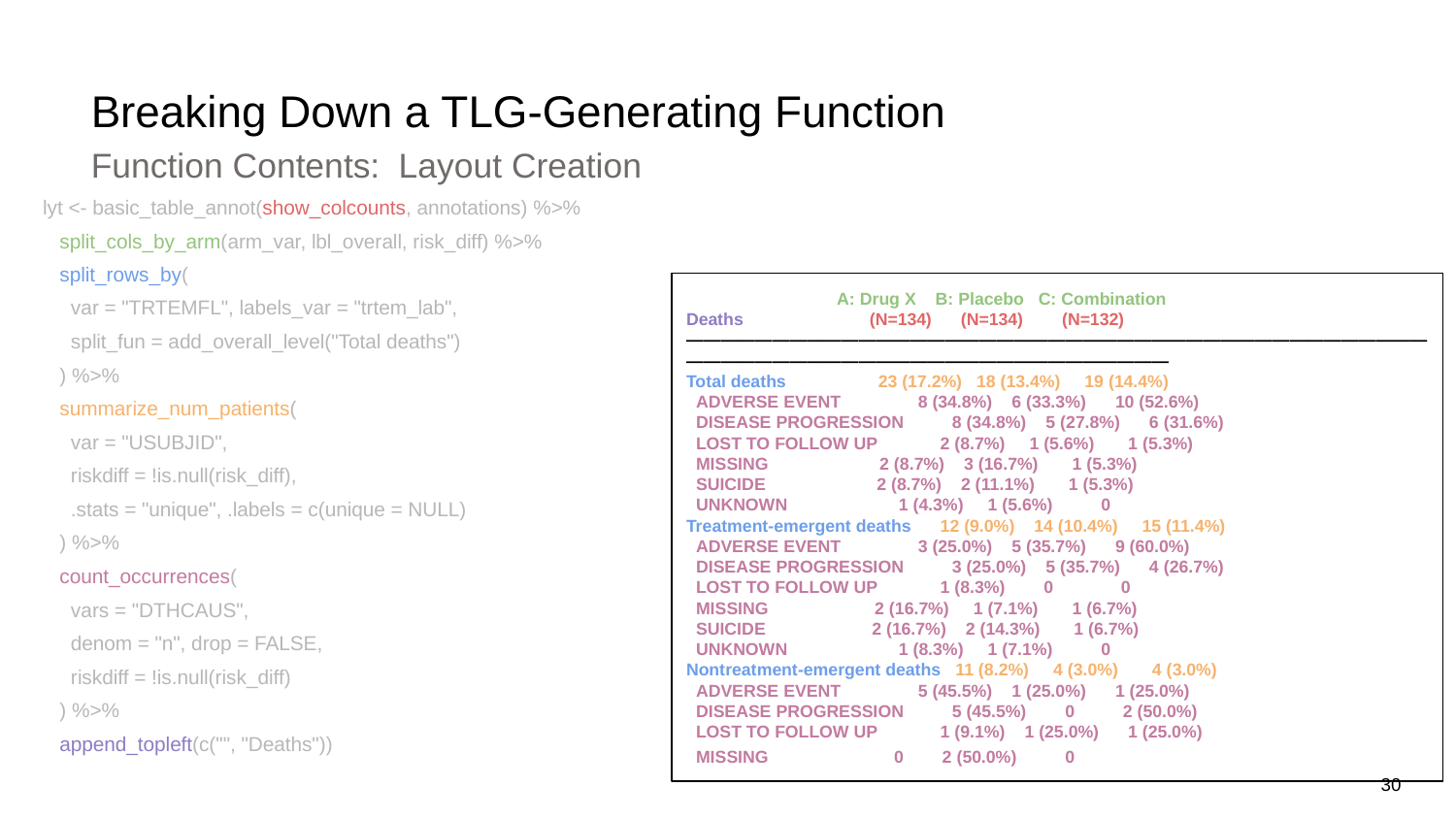

# Breaking Down a TLG-Generating Function
Function Contents:  Layout Creation
 lyt <- basic_table_annot(show_colcounts, annotations) %>%
    split_cols_by_arm(arm_var, lbl_overall, risk_diff) %>%
    split_rows_by(
      var = "TRTEMFL", labels_var = "trtem_lab",
      split_fun = add_overall_level("Total deaths")
    ) %>%
    summarize_num_patients(
      var = "USUBJID",
      riskdiff = !is.null(risk_diff),
      .stats = "unique", .labels = c(unique = NULL)
    ) %>%
    count_occurrences(
      vars = "DTHCAUS",
      denom = "n", drop = FALSE,
      riskdiff = !is.null(risk_diff)
    ) %>%
    append_topleft(c("", "Deaths"))

                               A: Drug X    B: Placebo   C: Combination
Deaths                          (N=134)      (N=134)        (N=132)
———————————————————————————————————————————————————————————————————————
Total deaths                   23 (17.2%)   18 (13.4%)     19 (14.4%)
  ADVERSE EVENT                8 (34.8%)    6 (33.3%)      10 (52.6%)
  DISEASE PROGRESSION          8 (34.8%)    5 (27.8%)      6 (31.6%)
  LOST TO FOLLOW UP             2 (8.7%)     1 (5.6%)       1 (5.3%)
  MISSING                       2 (8.7%)    3 (16.7%)       1 (5.3%)
  SUICIDE                       2 (8.7%)    2 (11.1%)       1 (5.3%)
  UNKNOWN                       1 (4.3%)     1 (5.6%)          0
Treatment-emergent deaths      12 (9.0%)    14 (10.4%)     15 (11.4%)
  ADVERSE EVENT                3 (25.0%)    5 (35.7%)      9 (60.0%)
  DISEASE PROGRESSION          3 (25.0%)    5 (35.7%)      4 (26.7%)
  LOST TO FOLLOW UP             1 (8.3%)        0              0
  MISSING                      2 (16.7%)     1 (7.1%)       1 (6.7%)
  SUICIDE                      2 (16.7%)    2 (14.3%)       1 (6.7%)
  UNKNOWN                       1 (8.3%)     1 (7.1%)          0
Nontreatment-emergent deaths   11 (8.2%)     4 (3.0%)       4 (3.0%)
  ADVERSE EVENT                5 (45.5%)    1 (25.0%)      1 (25.0%)
  DISEASE PROGRESSION          5 (45.5%)        0          2 (50.0%)
  LOST TO FOLLOW UP             1 (9.1%)    1 (25.0%)      1 (25.0%)
  MISSING                          0        2 (50.0%)          0